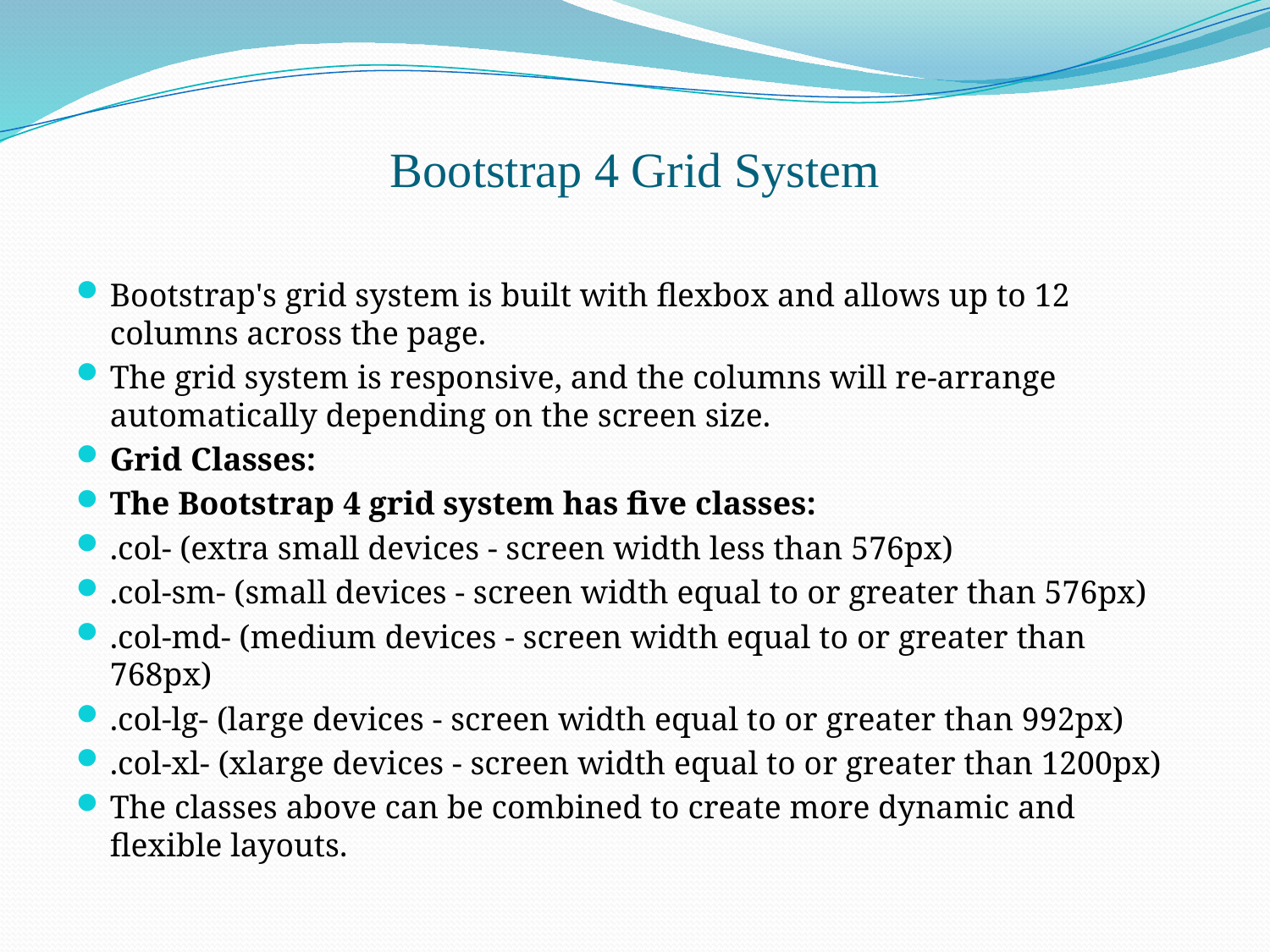

# Bootstrap 4 Grid System
Bootstrap's grid system is built with flexbox and allows up to 12 columns across the page.
The grid system is responsive, and the columns will re-arrange automatically depending on the screen size.
Grid Classes:
The Bootstrap 4 grid system has five classes:
.col- (extra small devices - screen width less than 576px)
.col-sm- (small devices - screen width equal to or greater than 576px)
.col-md- (medium devices - screen width equal to or greater than 768px)
.col-lg- (large devices - screen width equal to or greater than 992px)
.col-xl- (xlarge devices - screen width equal to or greater than 1200px)
The classes above can be combined to create more dynamic and flexible layouts.